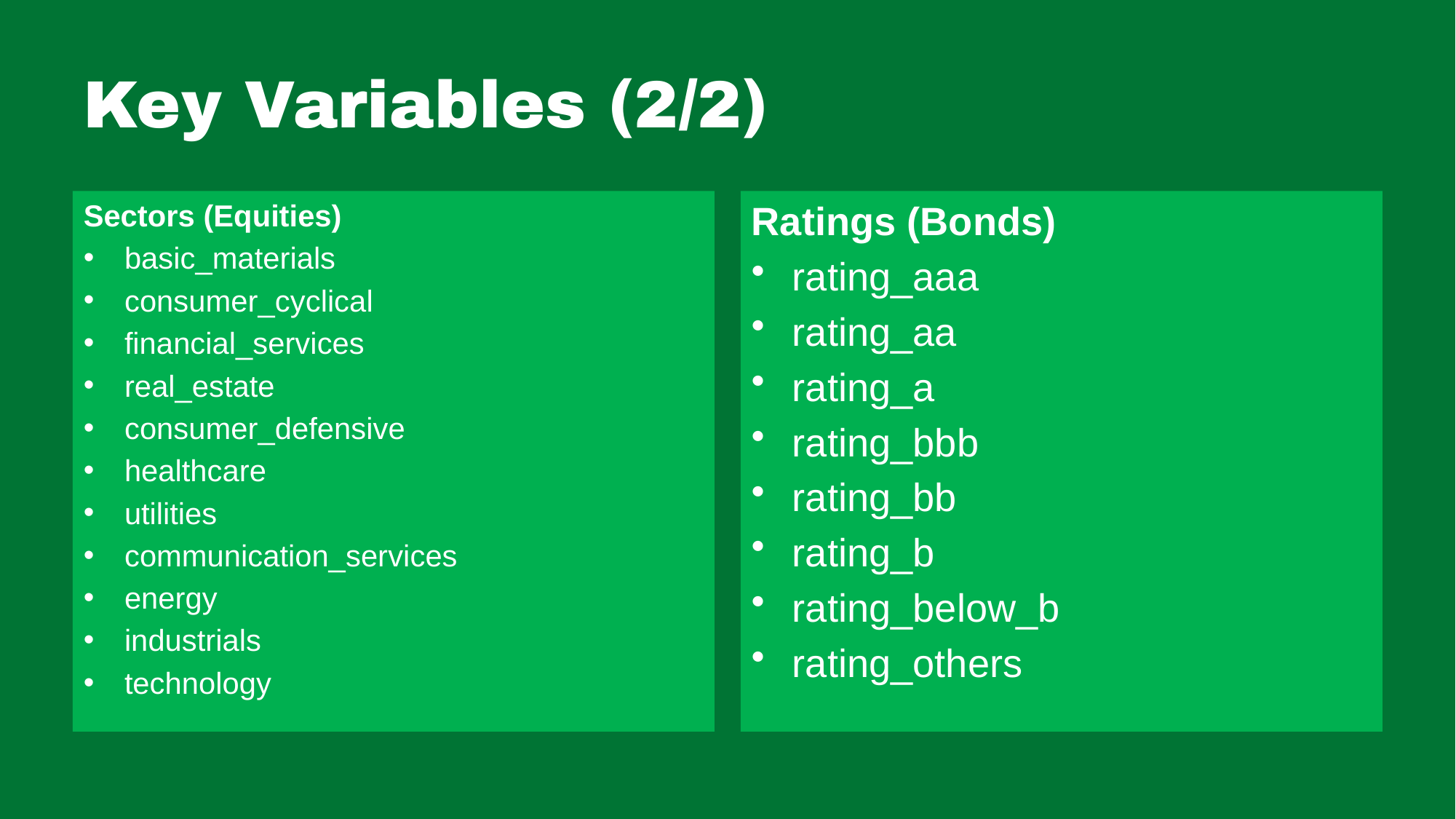

# Key Variables (2/2)
Sectors (Equities)
basic_materials
consumer_cyclical
financial_services
real_estate
consumer_defensive
healthcare
utilities
communication_services
energy
industrials
technology
Ratings (Bonds)
rating_aaa
rating_aa
rating_a
rating_bbb
rating_bb
rating_b
rating_below_b
rating_others